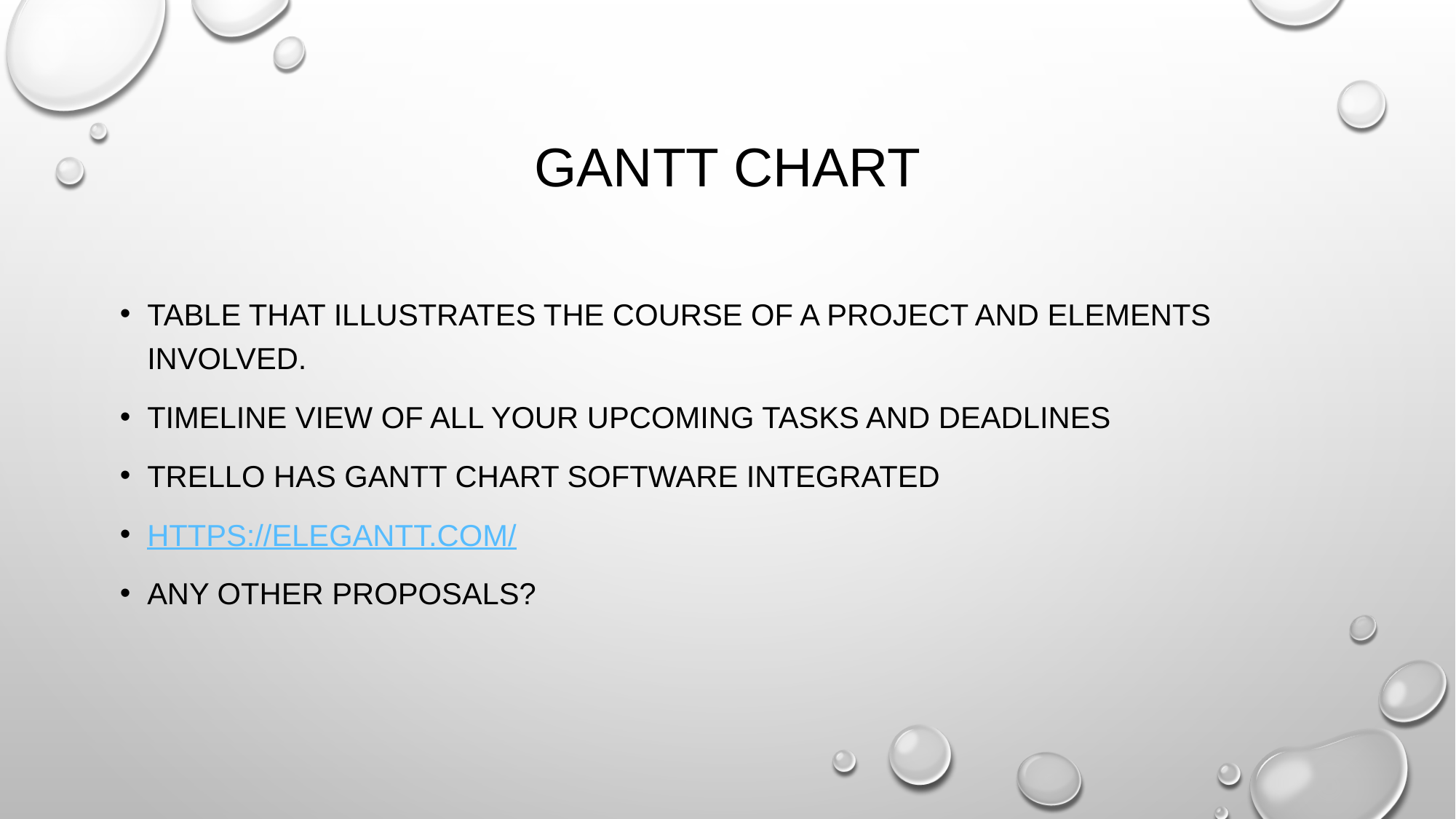

# Gantt chart
Table that illustrates the course of a project and elements involved.
Timeline view of all your upcoming tasks and deadlines
Trello has gantt chart software integrated
https://elegantt.com/
Any other proposals?